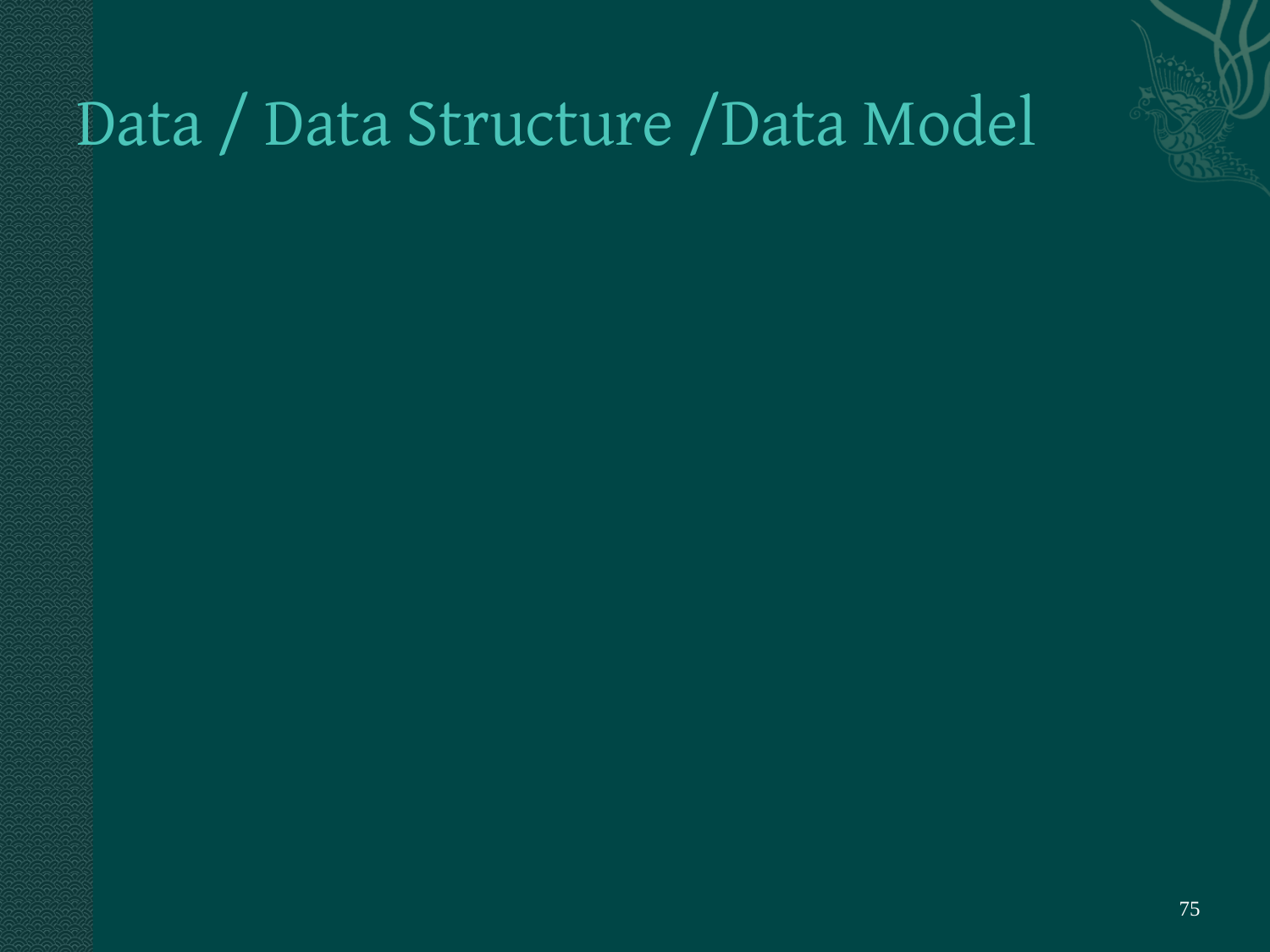

# Data / Data Structure /Data Model

75